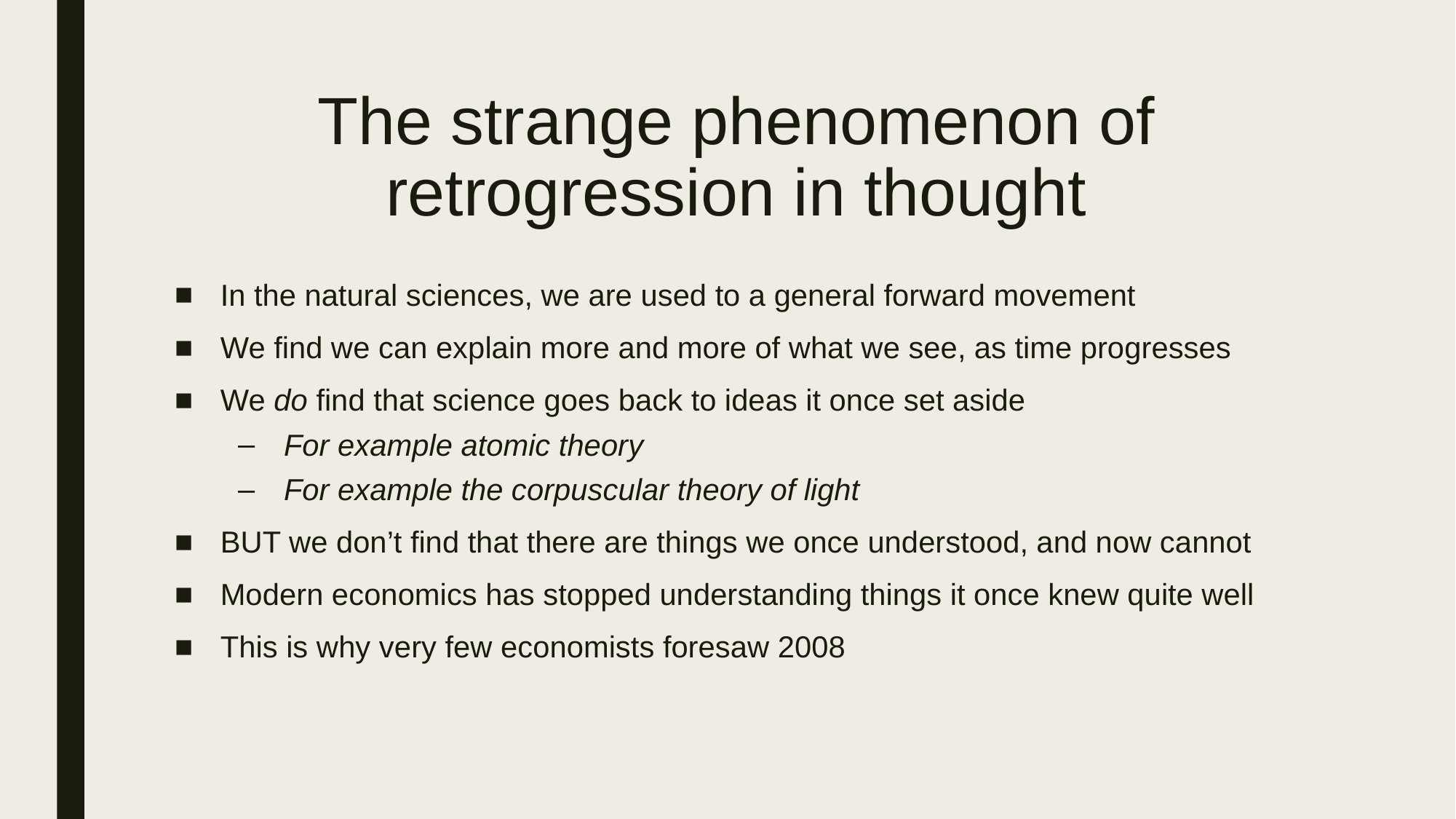

# The strange phenomenon of retrogression in thought
In the natural sciences, we are used to a general forward movement
We find we can explain more and more of what we see, as time progresses
We do find that science goes back to ideas it once set aside
For example atomic theory
For example the corpuscular theory of light
BUT we don’t find that there are things we once understood, and now cannot
Modern economics has stopped understanding things it once knew quite well
This is why very few economists foresaw 2008